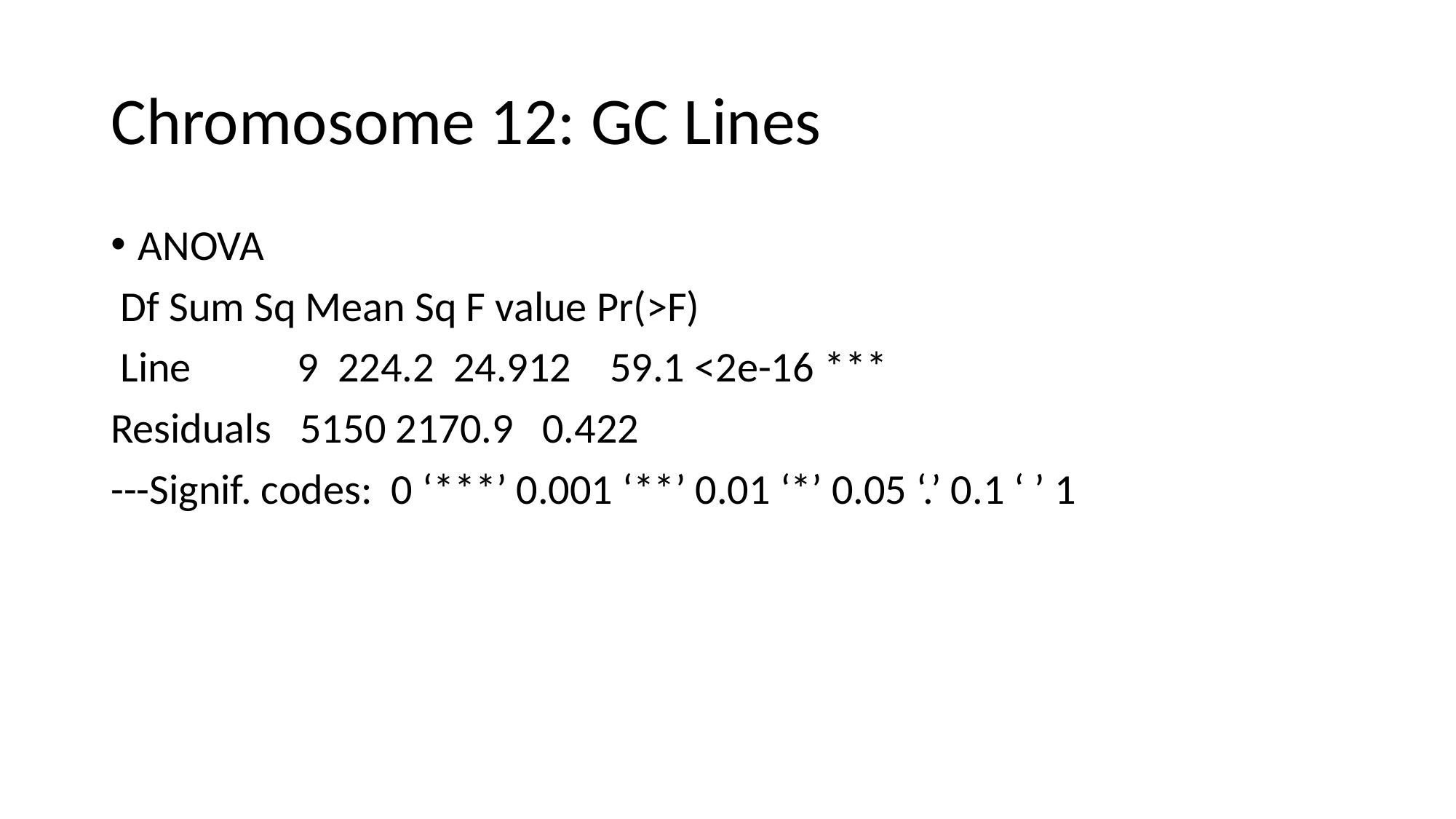

# Chromosome 12: GC Lines
ANOVA
 Df Sum Sq Mean Sq F value Pr(>F)
 Line           9  224.2  24.912    59.1 <2e-16 ***
Residuals   5150 2170.9   0.422
---Signif. codes:  0 ‘***’ 0.001 ‘**’ 0.01 ‘*’ 0.05 ‘.’ 0.1 ‘ ’ 1